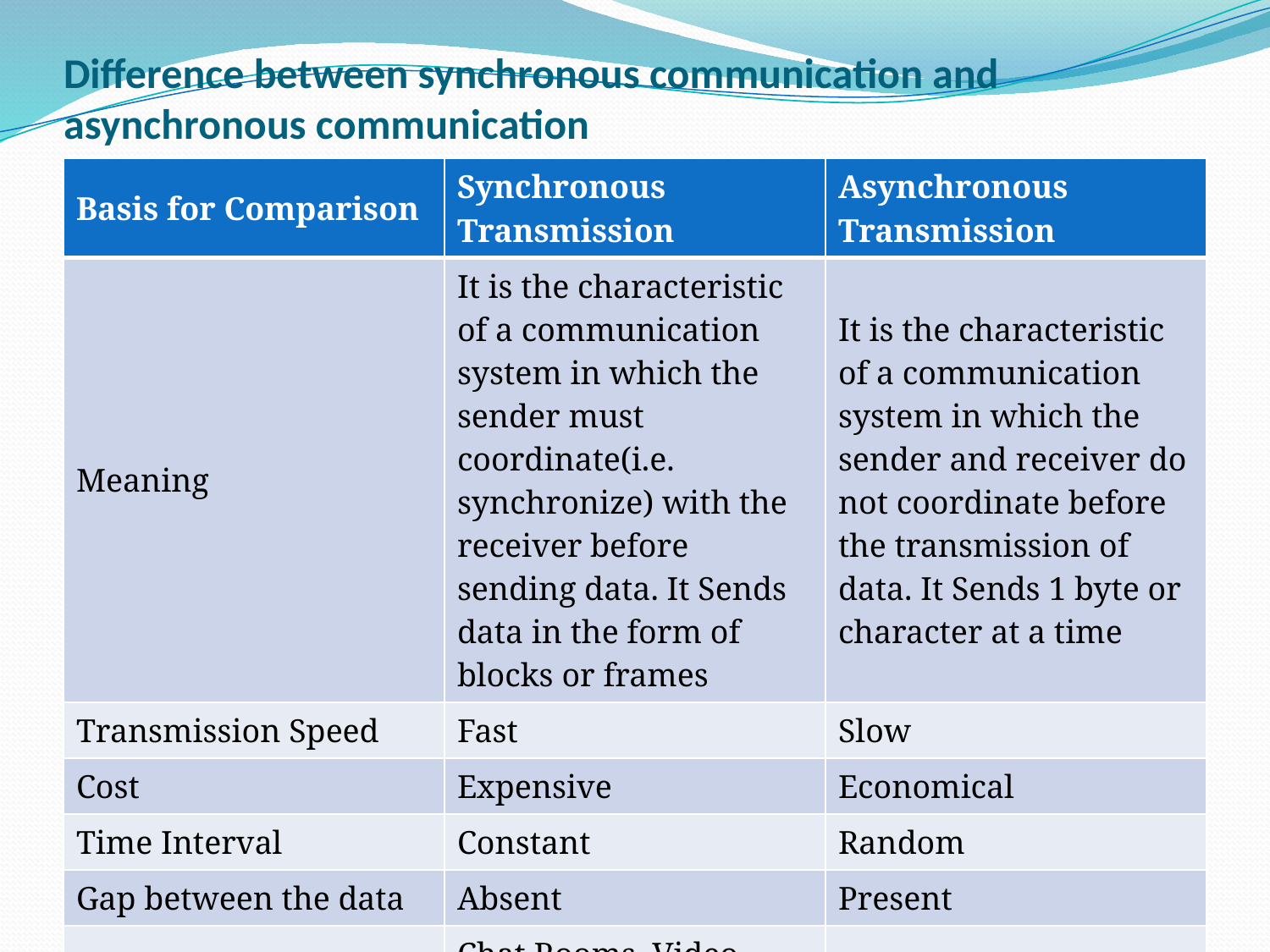

# Difference between synchronous communication and asynchronous communication
| Basis for Comparison | Synchronous Transmission | Asynchronous Transmission |
| --- | --- | --- |
| Meaning | It is the characteristic of a communication system in which the sender must coordinate(i.e. synchronize) with the receiver before sending data. It Sends data in the form of blocks or frames | It is the characteristic of a communication system in which the sender and receiver do not coordinate before the transmission of data. It Sends 1 byte or character at a time |
| Transmission Speed | Fast | Slow |
| Cost | Expensive | Economical |
| Time Interval | Constant | Random |
| Gap between the data | Absent | Present |
| Examples | Chat Rooms, Video Conferencing etc | emails, forums, etc |